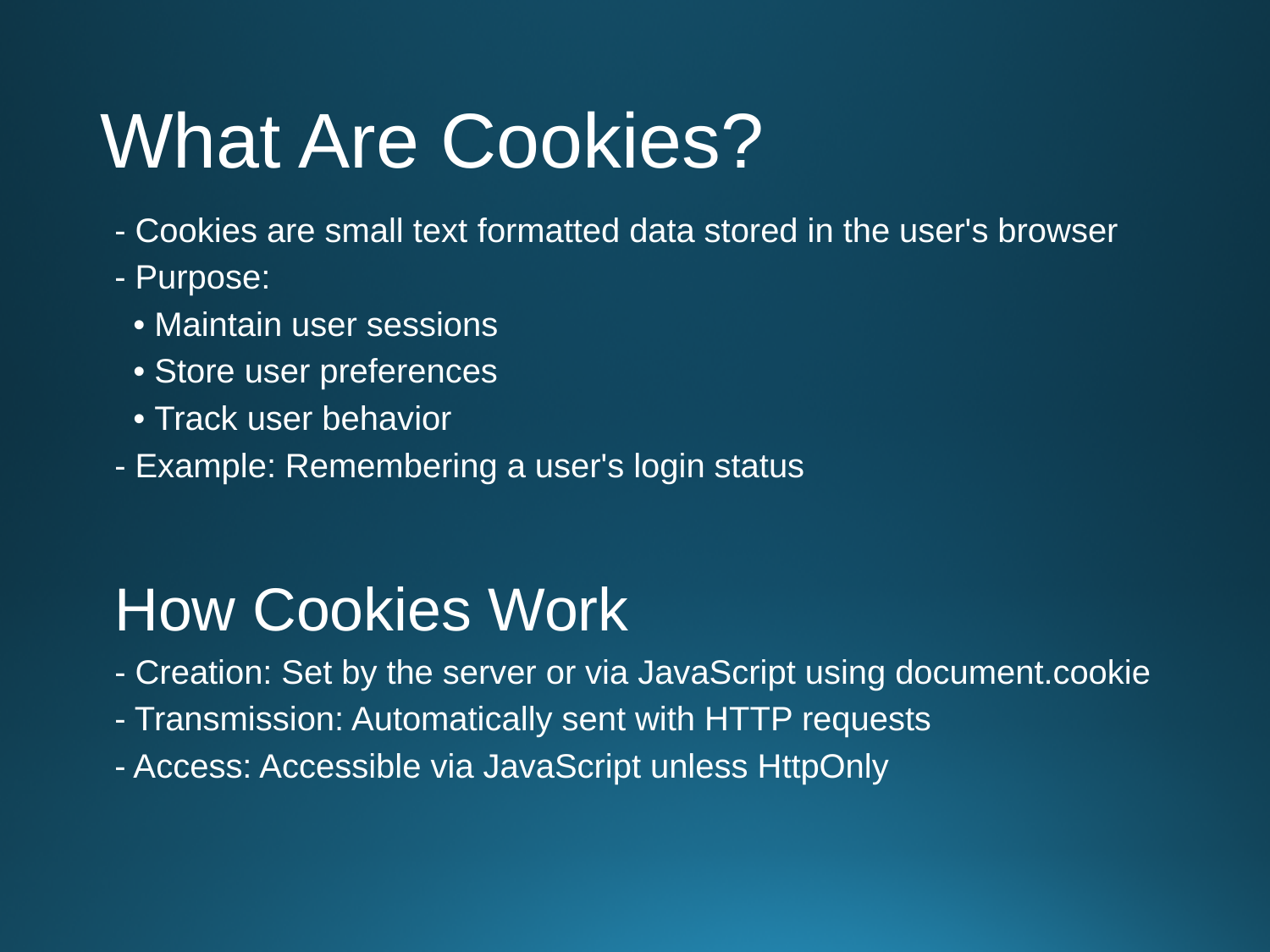

# What Are Cookies?
- Cookies are small text formatted data stored in the user's browser
- Purpose:
  • Maintain user sessions
  • Store user preferences
  • Track user behavior
- Example: Remembering a user's login status

How Cookies Work
- Creation: Set by the server or via JavaScript using document.cookie
- Transmission: Automatically sent with HTTP requests
- Access: Accessible via JavaScript unless HttpOnly